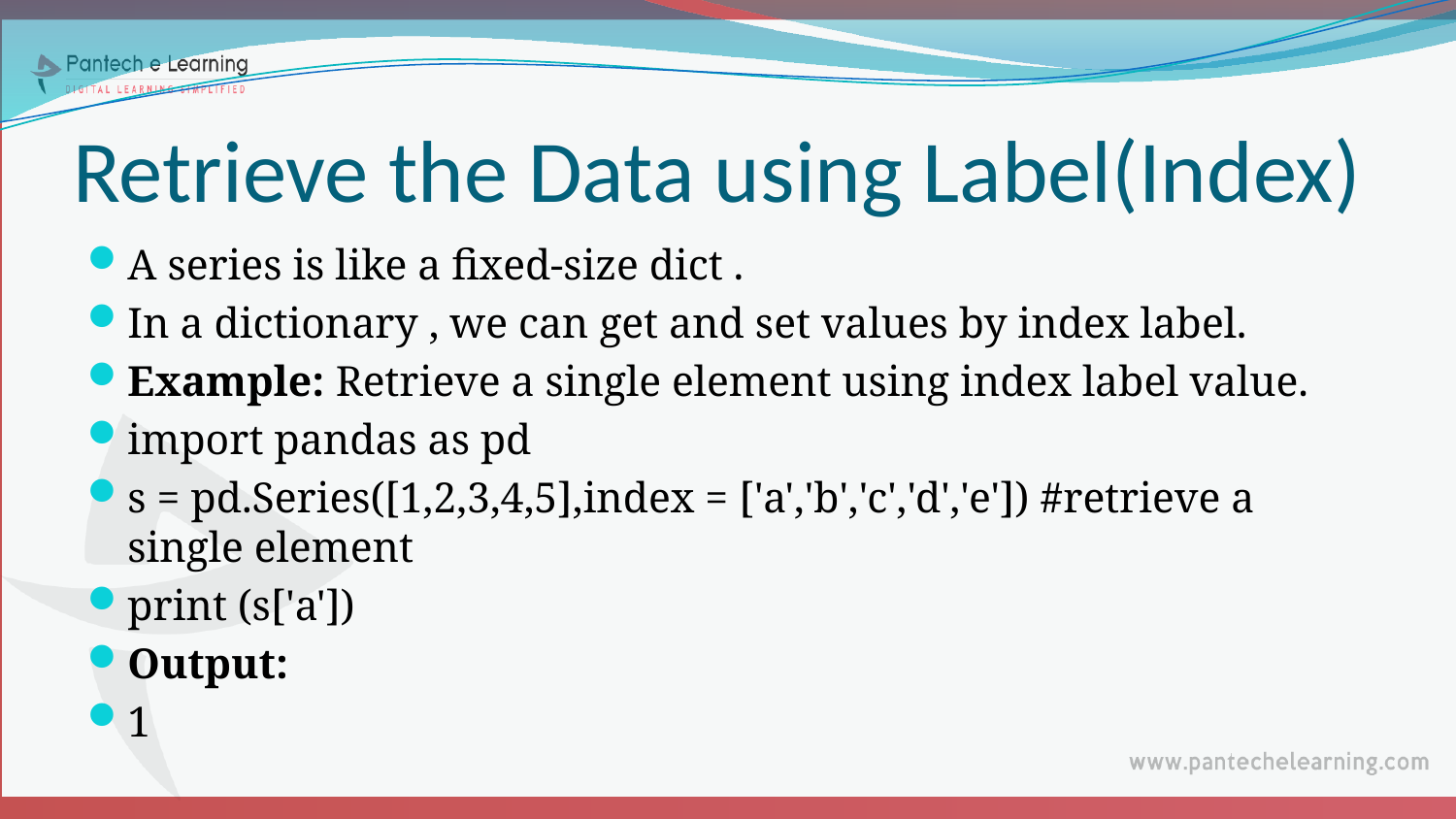

# Retrieve the Data using Label(Index)
A series is like a fixed-size dict .
In a dictionary , we can get and set values by index label.
Example: Retrieve a single element using index label value.
import pandas as pd
s = pd.Series([1,2,3,4,5],index = ['a','b','c','d','e']) #retrieve a single element
print (s['a'])
Output:
1